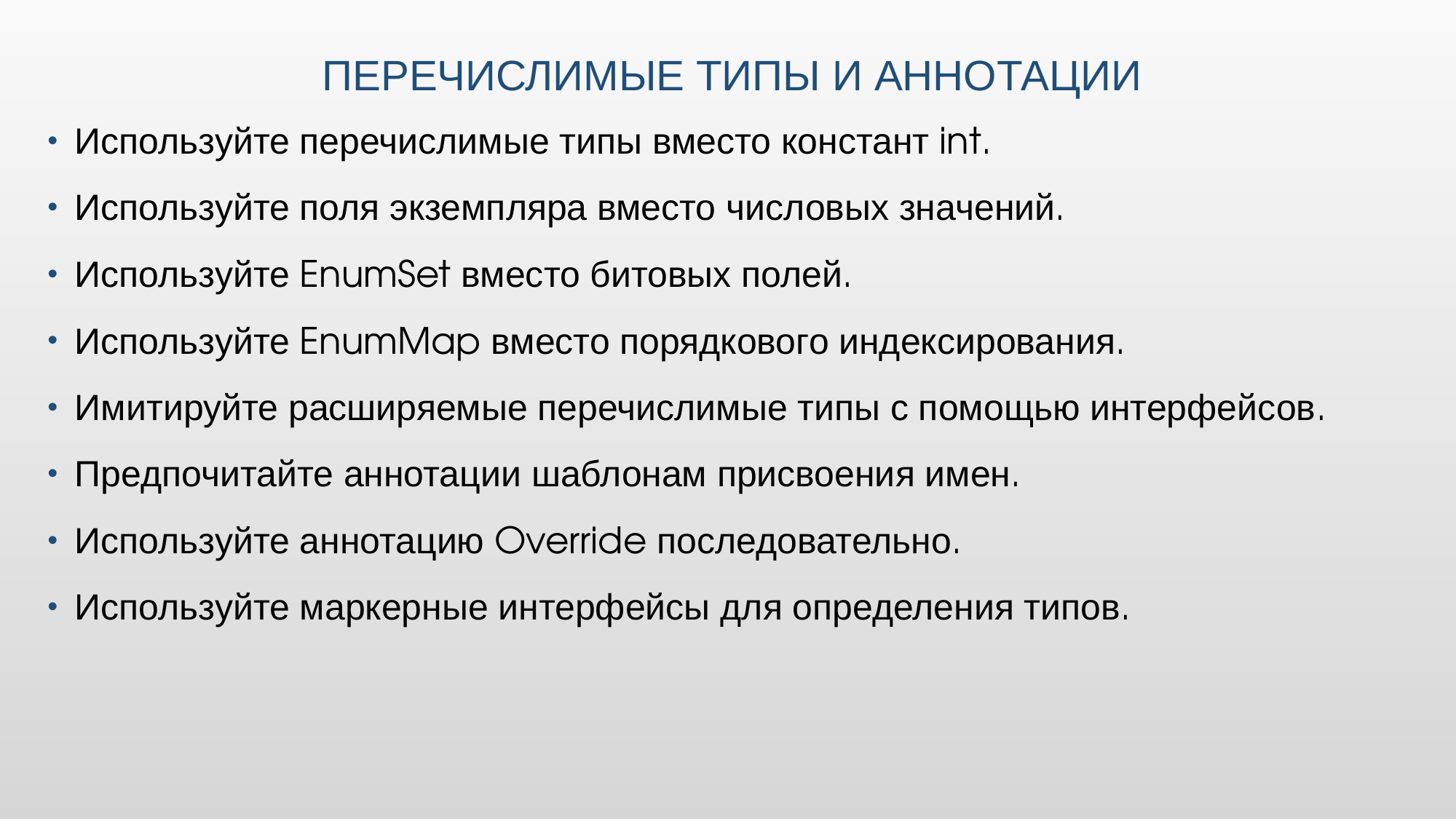

# Перечислимые типы и аннотации
Используйте перечислимые типы вместо констант int.
Используйте поля экземпляра вместо числовых значений.
Используйте EnumSet вместо битовых полей.
Используйте EnumMap вместо порядкового индексирования.
Имитируйте расширяемые перечислимые типы с помощью интерфейсов.
Предпочитайте аннотации шаблонам присвоения имен.
Используйте аннотацию Override последовательно.
Используйте маркерные интерфейсы для определения типов.